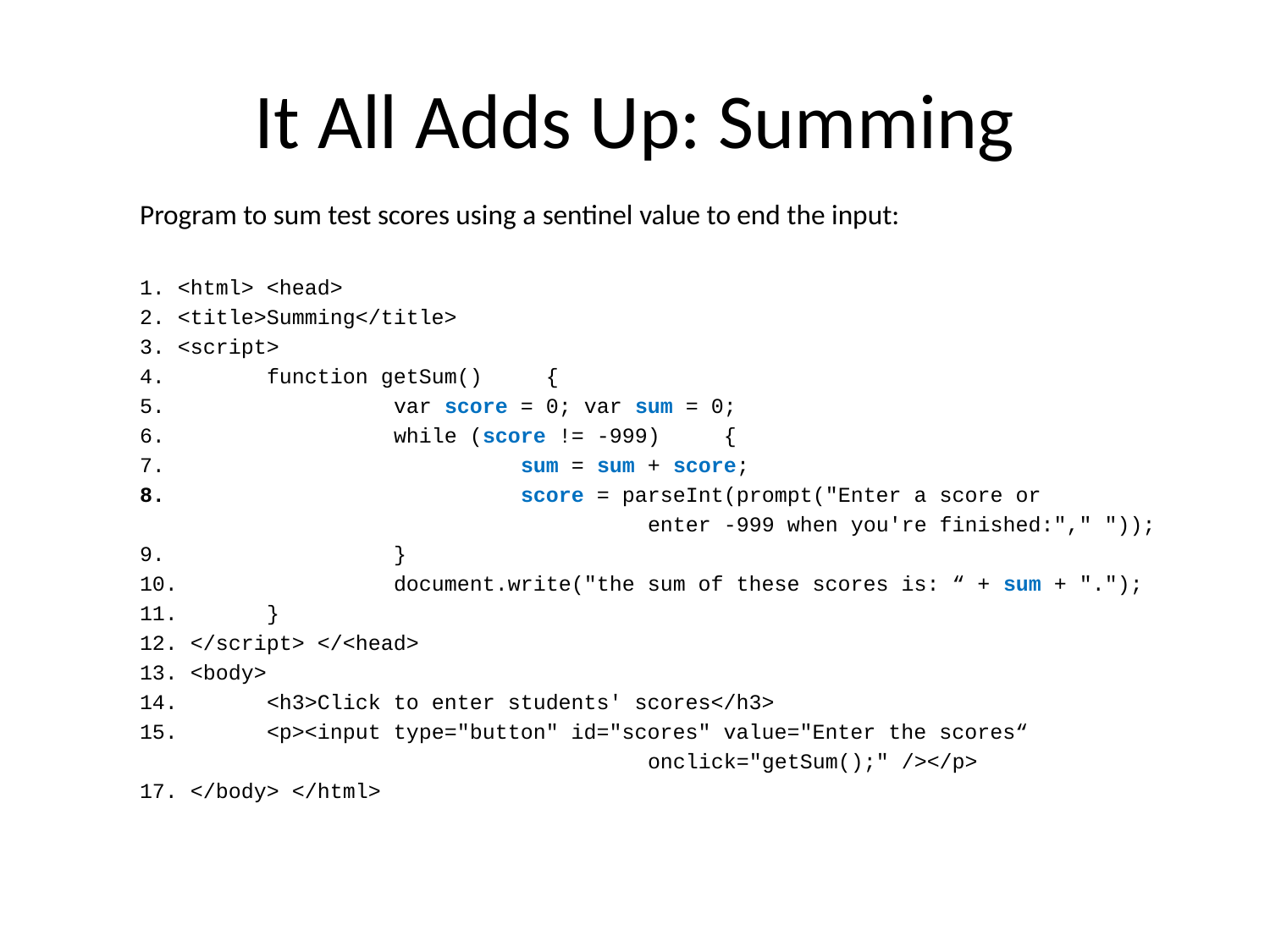

# It All Adds Up: Summing
Program to sum test scores using a sentinel value to end the input:

1. <html> <head>
2. <title>Summing</title>
3. <script>
4.	function getSum()     {
5.		var score = 0; var sum = 0;
6.		while (score != -999)     {
7.			sum = sum + score;
8.			score = parseInt(prompt("Enter a score or
				enter -999 when you're finished:"," "));
9.		}
10.		document.write("the sum of these scores is: “ + sum + ".");
11.	}
12. </script> </<head>
13. <body>
14.	<h3>Click to enter students' scores</h3>
15.	<p><input type="button" id="scores" value="Enter the scores“
				onclick="getSum();" /></p>
17. </body> </html>